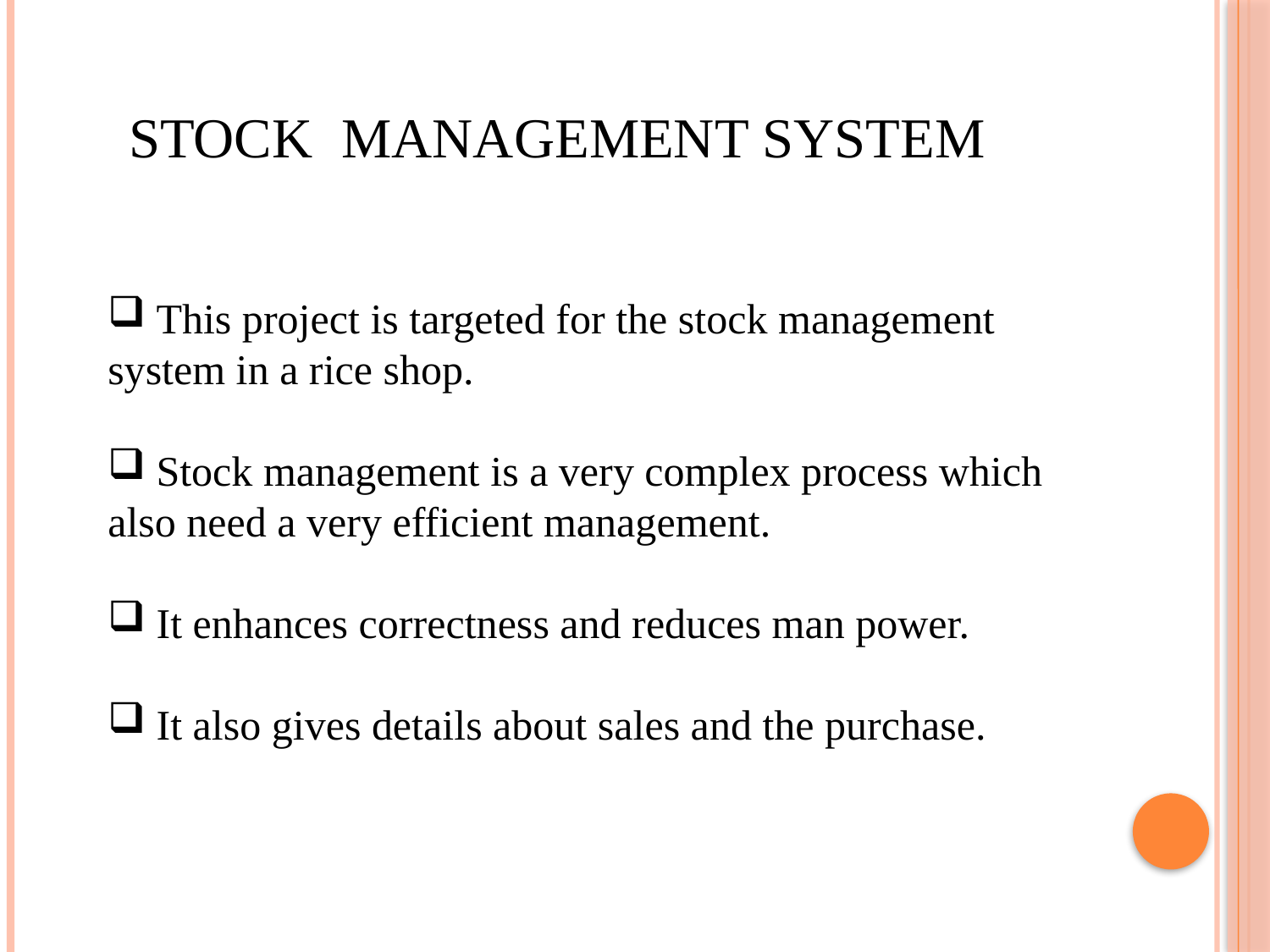

STOCK  MANAGEMENT SYSTEM
 This project is targeted for the stock management
system in a rice shop.

 Stock management is a very complex process which
also need a very efficient management.

 It enhances correctness and reduces man power.

 It also gives details about sales and the purchase.